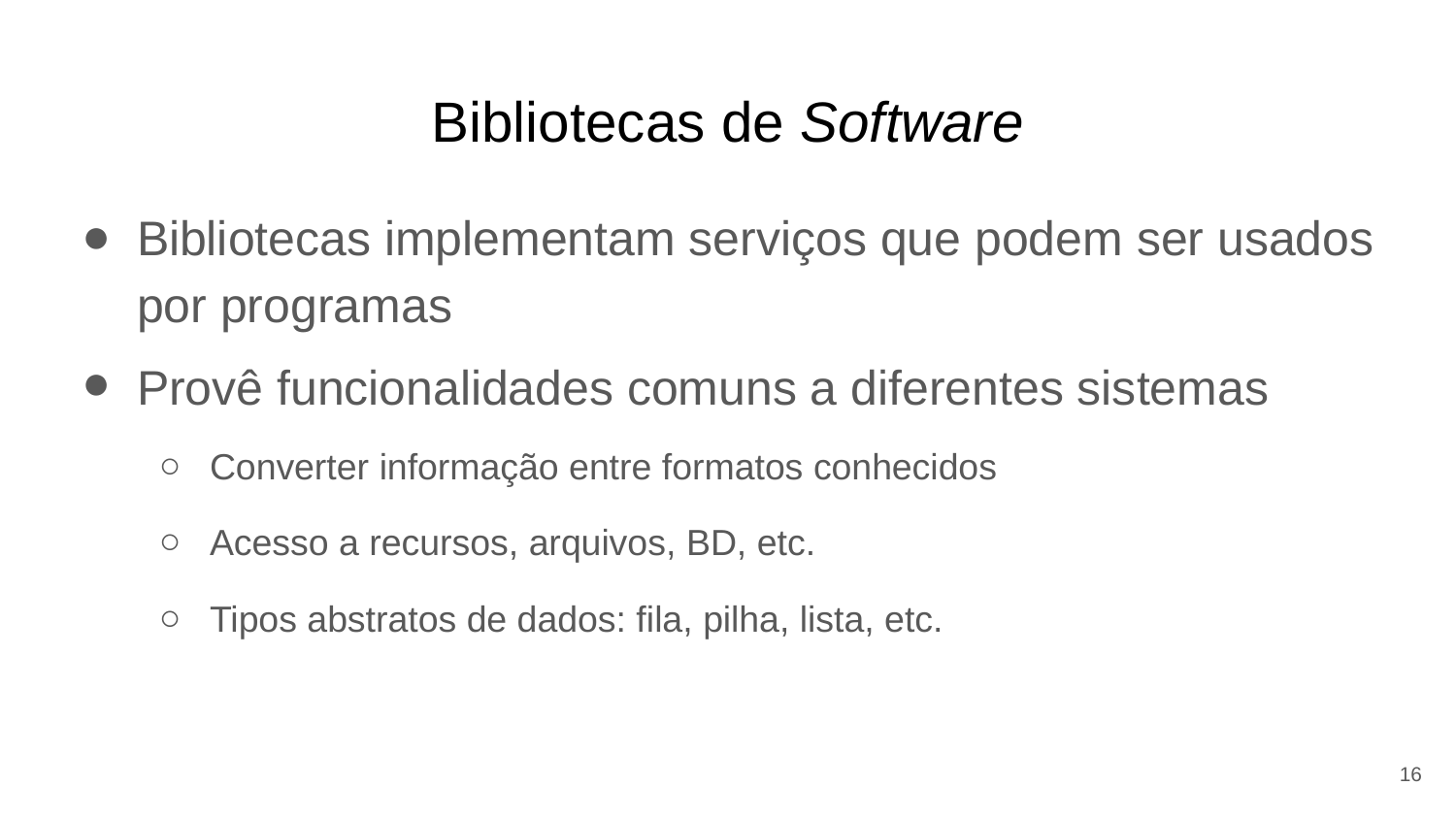

# Bibliotecas de Software
Bibliotecas implementam serviços que podem ser usados por programas

Provê funcionalidades comuns a diferentes sistemas
Converter informação entre formatos conhecidos
Acesso a recursos, arquivos, BD, etc.
Tipos abstratos de dados: fila, pilha, lista, etc.
16